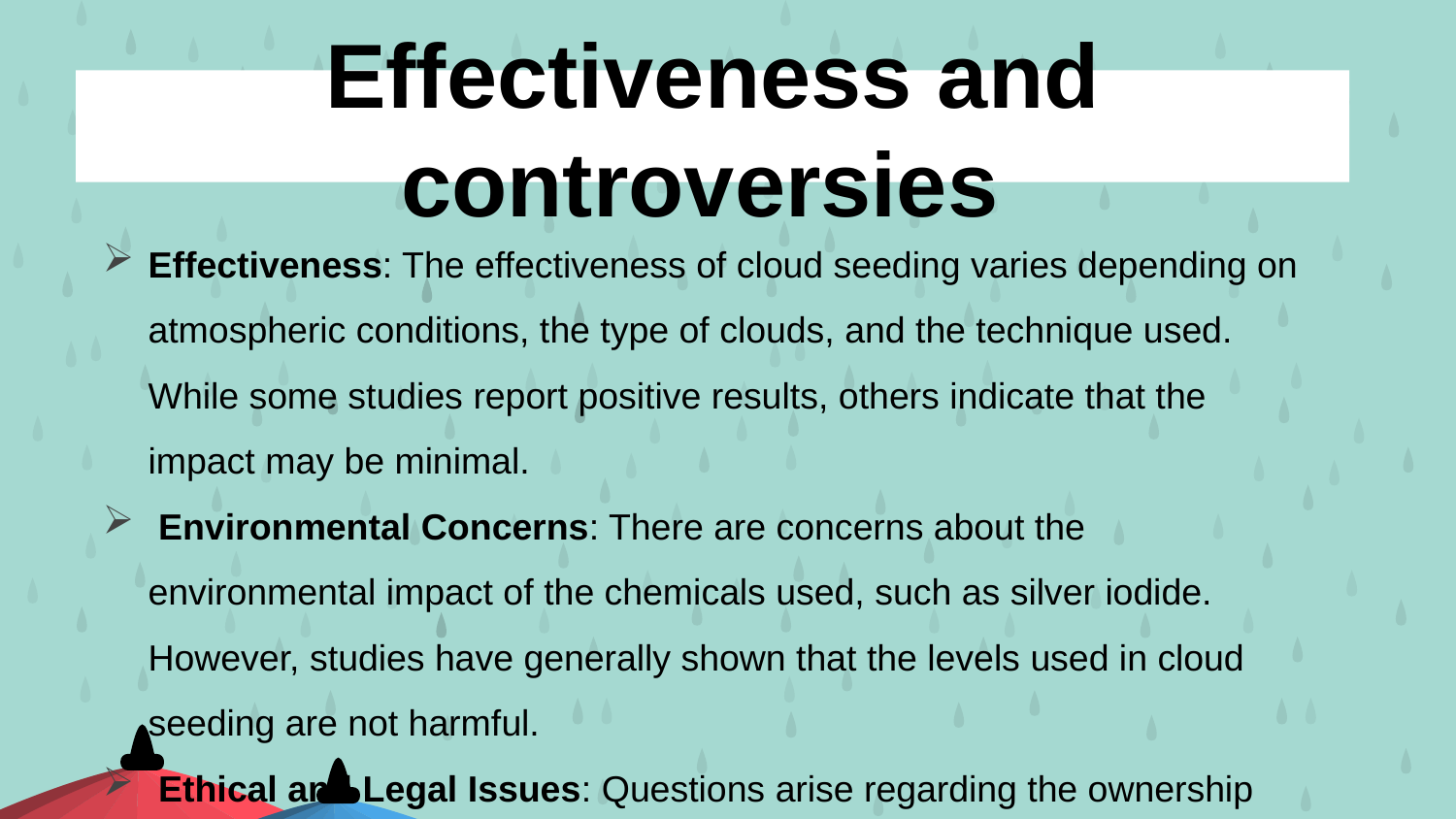

# Effectiveness and controversies
Effectiveness: The effectiveness of cloud seeding varies depending on atmospheric conditions, the type of clouds, and the technique used. While some studies report positive results, others indicate that the impact may be minimal.
 Environmental Concerns: There are concerns about the environmental impact of the chemicals used, such as silver iodide. However, studies have generally shown that the levels used in cloud seeding are not harmful.
 Ethical and Legal Issues: Questions arise regarding the ownership and manipulation of weather, especially when it comes to cross-border impacts or unintended consequences.